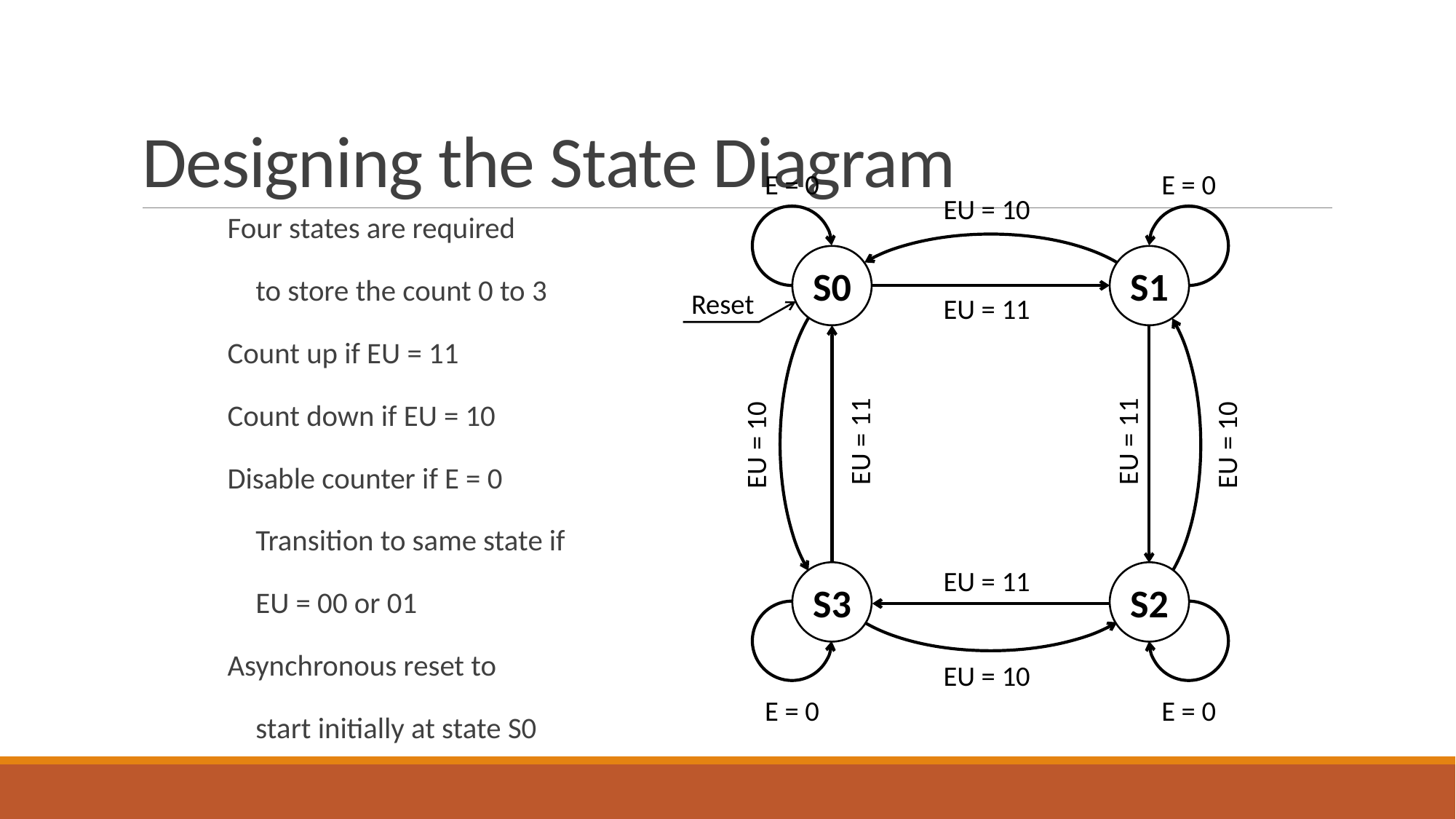

# Designing the State Diagram
E = 0
E = 0

E = 0
E = 0
EU = 10

EU = 10
EU = 10

EU = 10
Four states are required
to store the count 0 to 3
Count up if EU = 11
Count down if EU = 10
Disable counter if E = 0
Transition to same state if
EU = 00 or 01
Asynchronous reset to
start initially at state S0
S0
S1
S3
S2
EU = 11
EU = 11
EU = 11
EU = 11
Reset